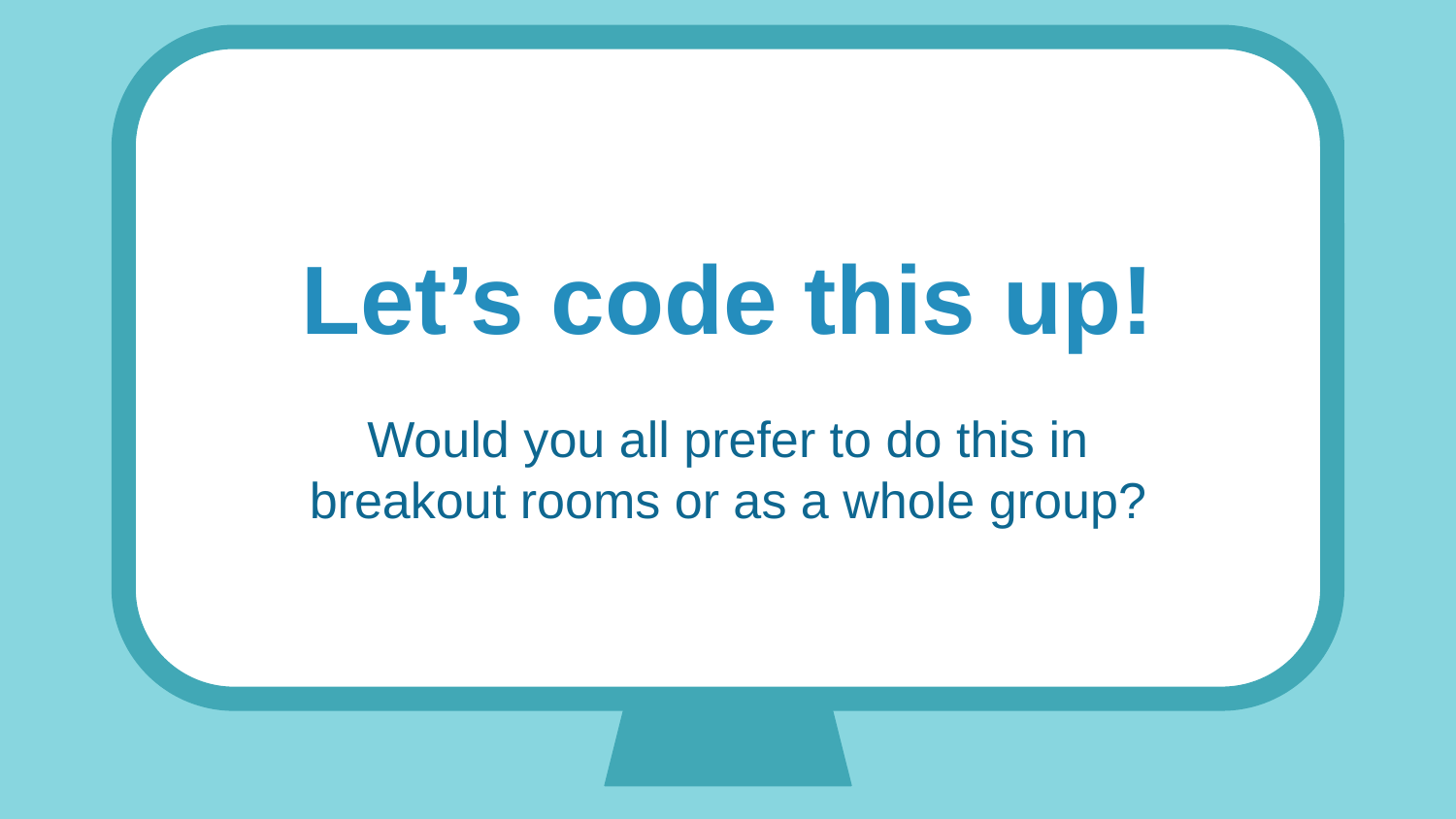

# Let’s code this up!
Would you all prefer to do this in breakout rooms or as a whole group?